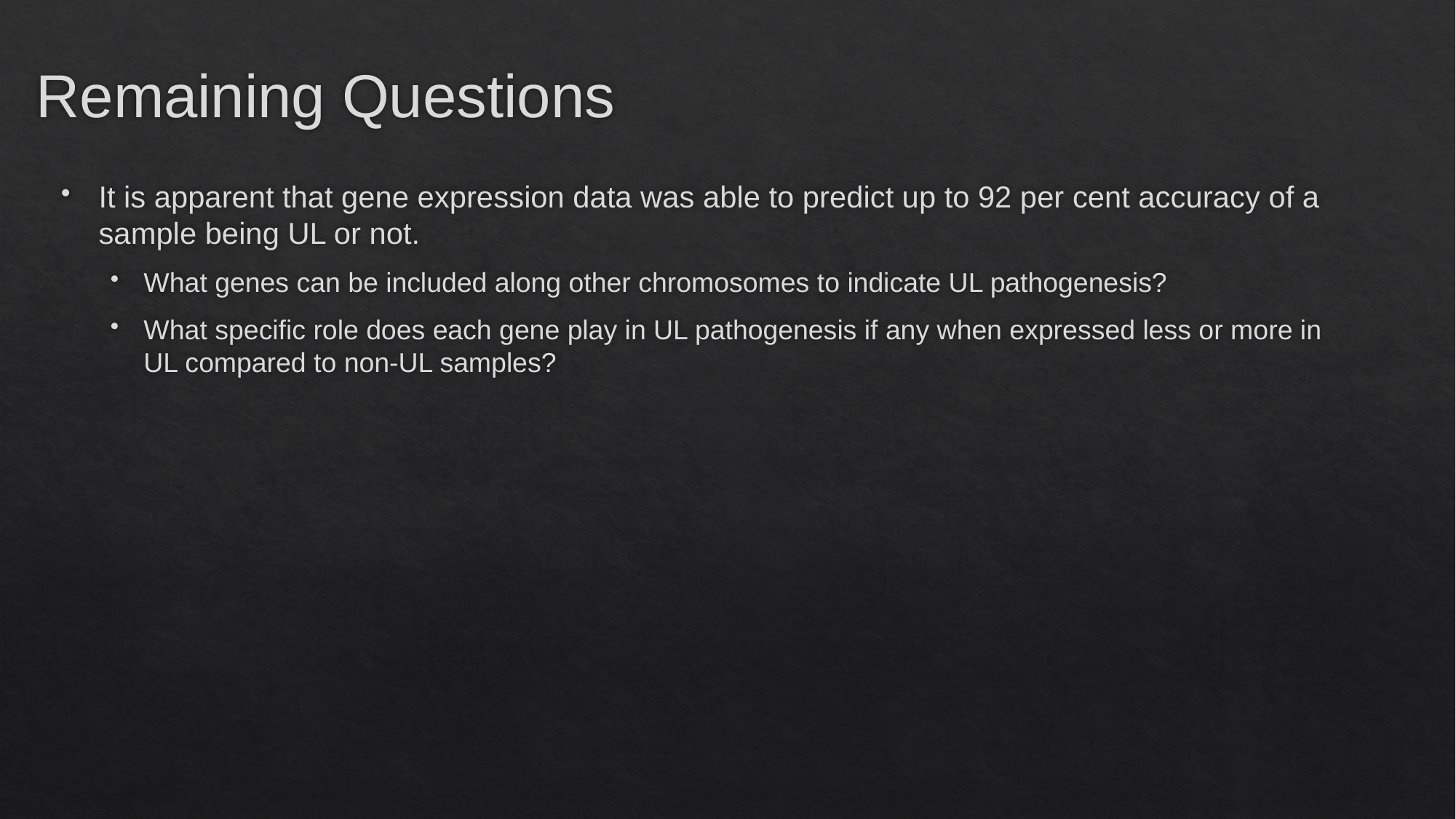

# Remaining Questions
It is apparent that gene expression data was able to predict up to 92 per cent accuracy of a sample being UL or not.
What genes can be included along other chromosomes to indicate UL pathogenesis?
What specific role does each gene play in UL pathogenesis if any when expressed less or more in UL compared to non-UL samples?